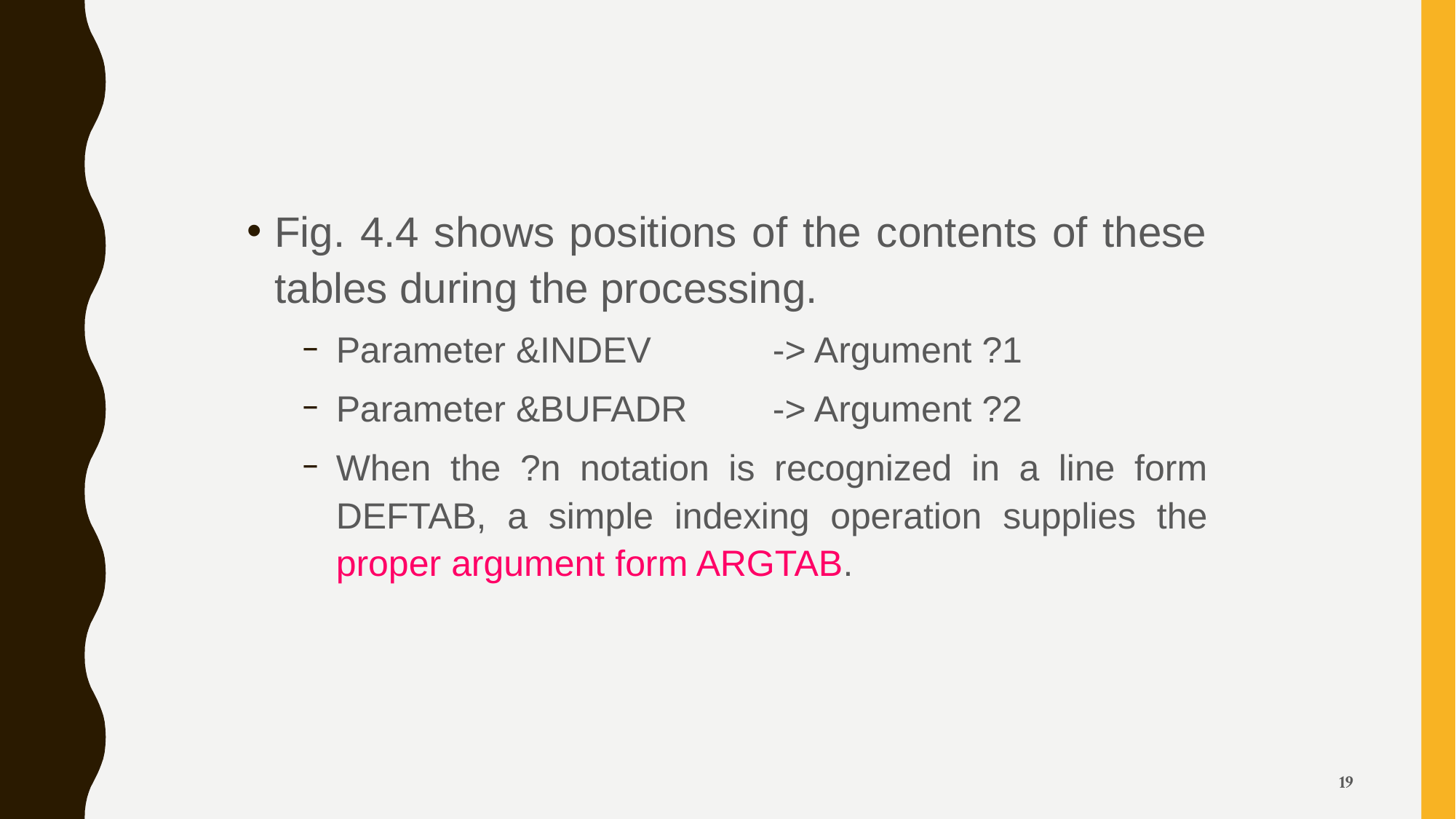

Fig. 4.4 shows positions of the contents of these tables during the processing.
Parameter &INDEV 		-> Argument ?1
Parameter &BUFADR 	-> Argument ?2
When the ?n notation is recognized in a line form DEFTAB, a simple indexing operation supplies the proper argument form ARGTAB.
19